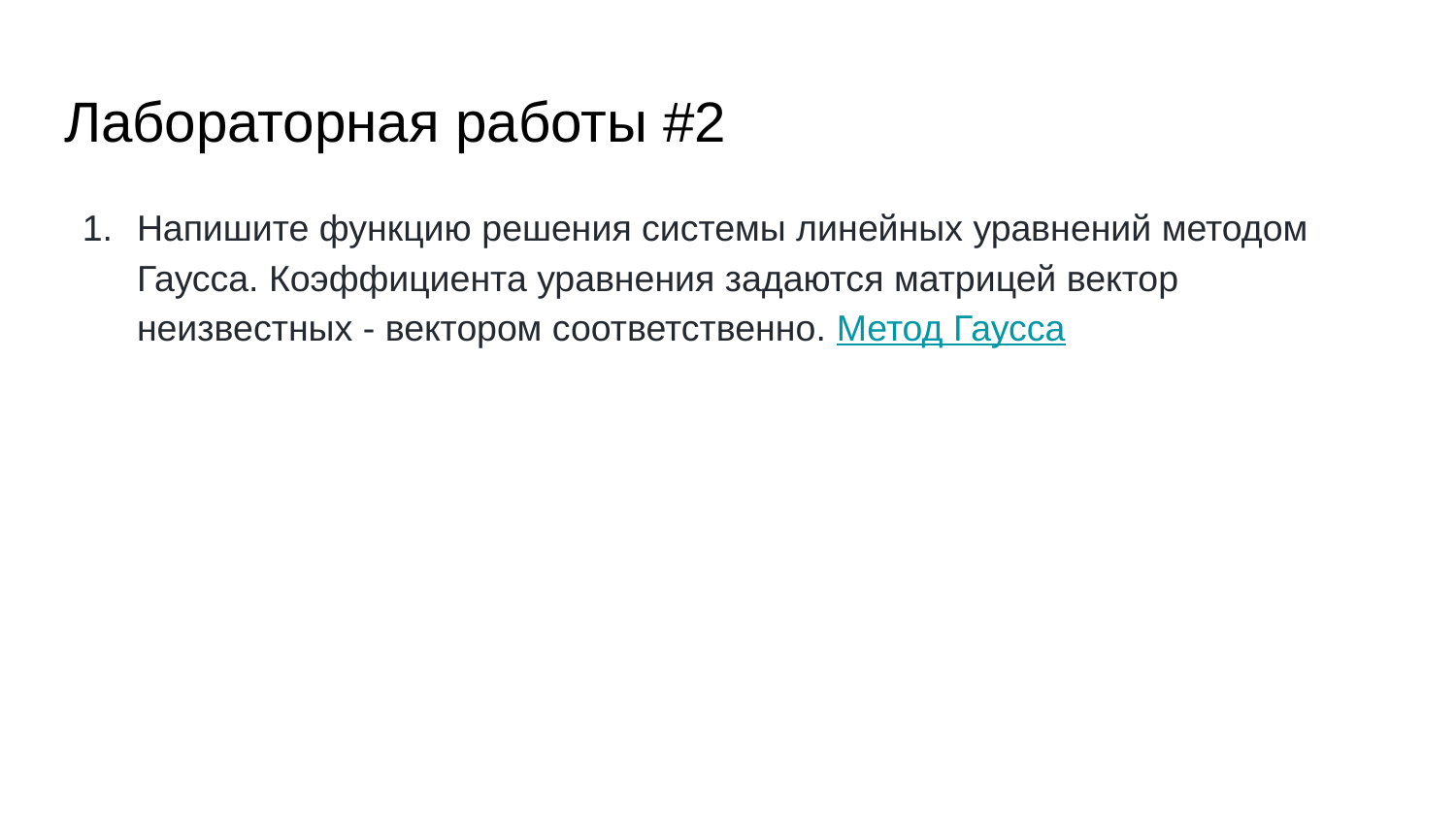

# Лабораторная работы #2
Напишите функцию решения системы линейных уравнений методом Гаусса. Коэффициента уравнения задаются матрицей вектор неизвестных - вектором соответственно. Метод Гаусса